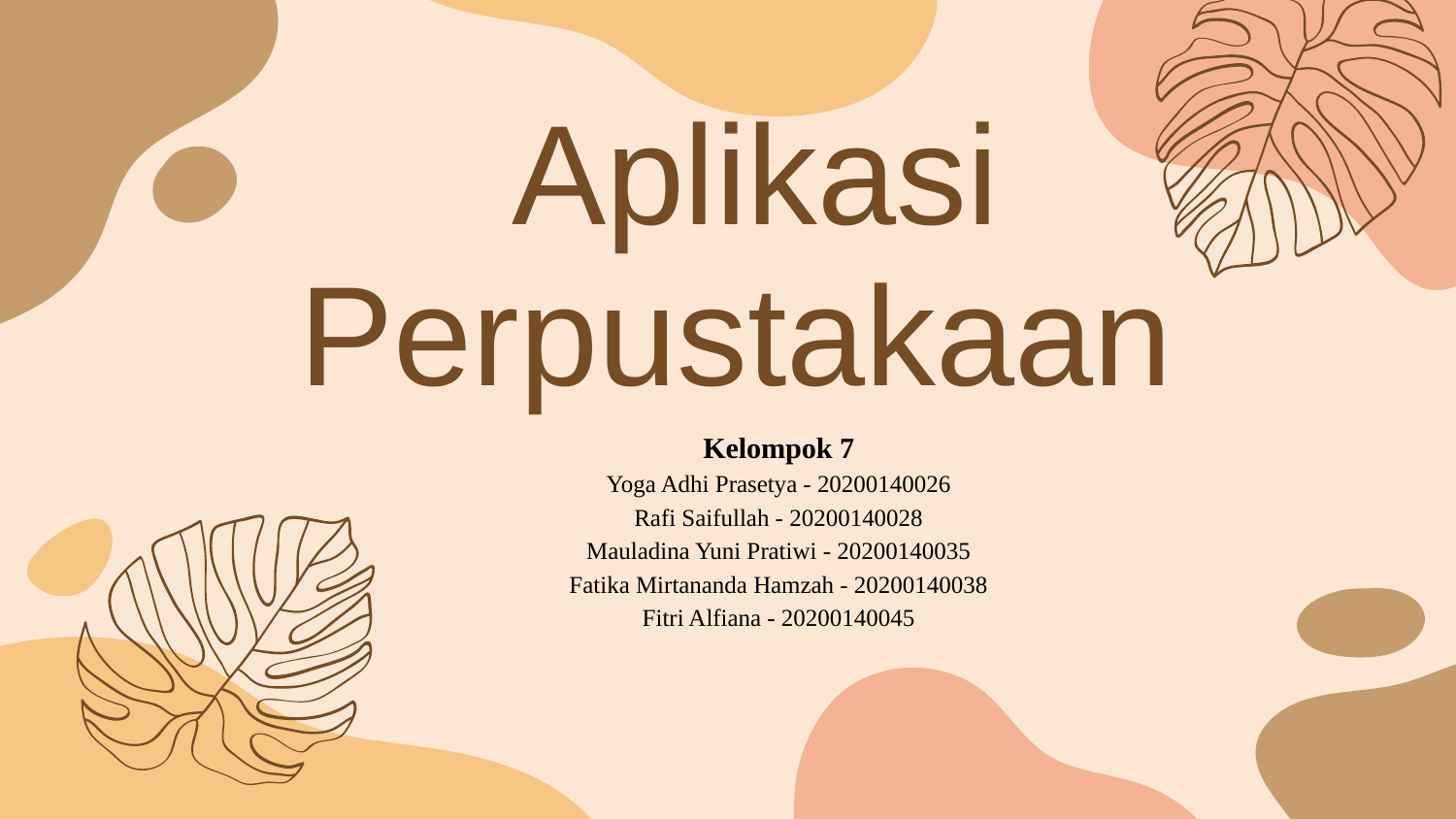

# Aplikasi Perpustakaan
Kelompok 7
Yoga Adhi Prasetya - 20200140026
Rafi Saifullah - 20200140028
Mauladina Yuni Pratiwi - 20200140035
Fatika Mirtananda Hamzah - 20200140038
Fitri Alfiana - 20200140045